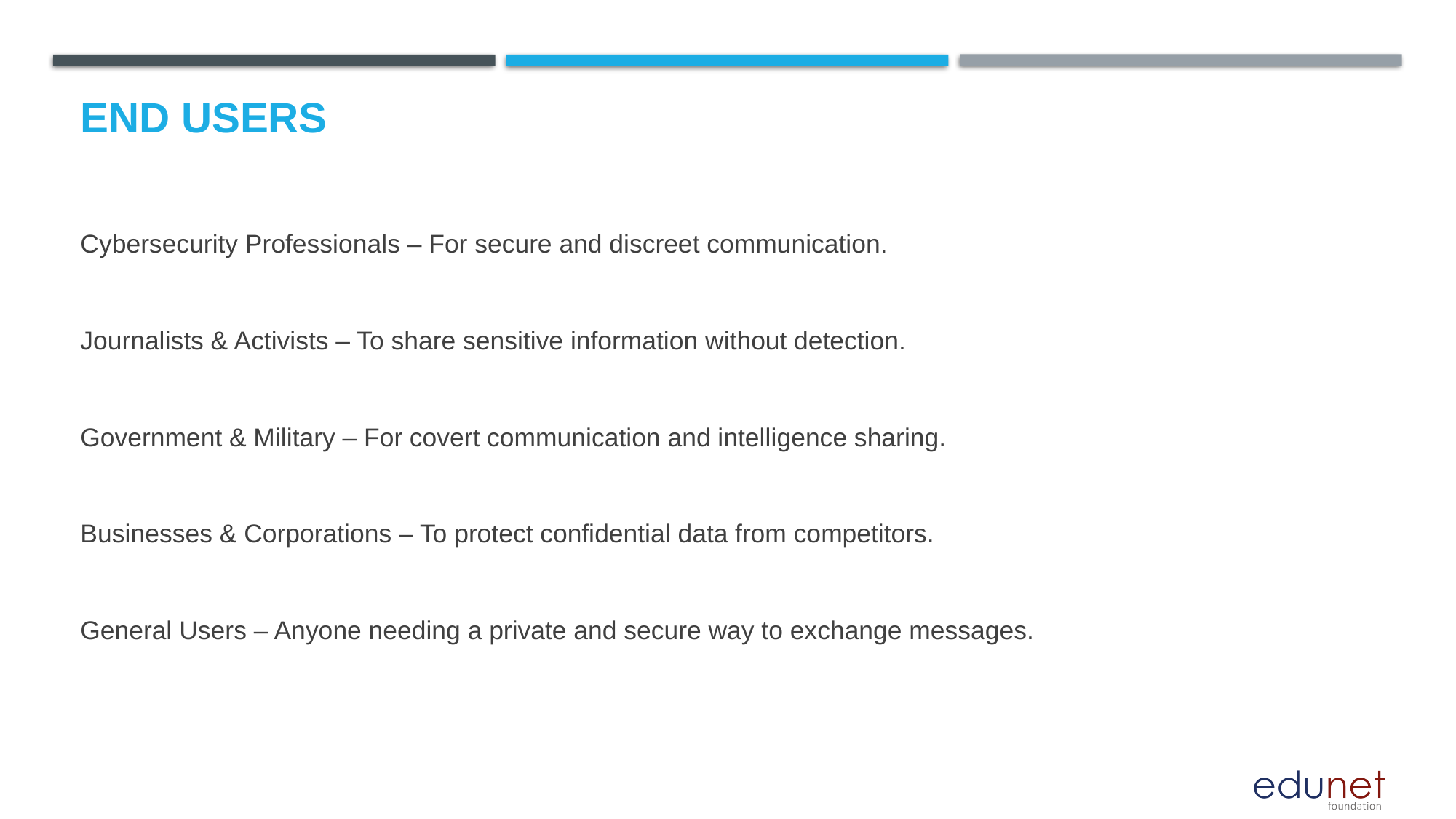

# End users
Cybersecurity Professionals – For secure and discreet communication.

Journalists & Activists – To share sensitive information without detection.

Government & Military – For covert communication and intelligence sharing.

Businesses & Corporations – To protect confidential data from competitors.

General Users – Anyone needing a private and secure way to exchange messages.